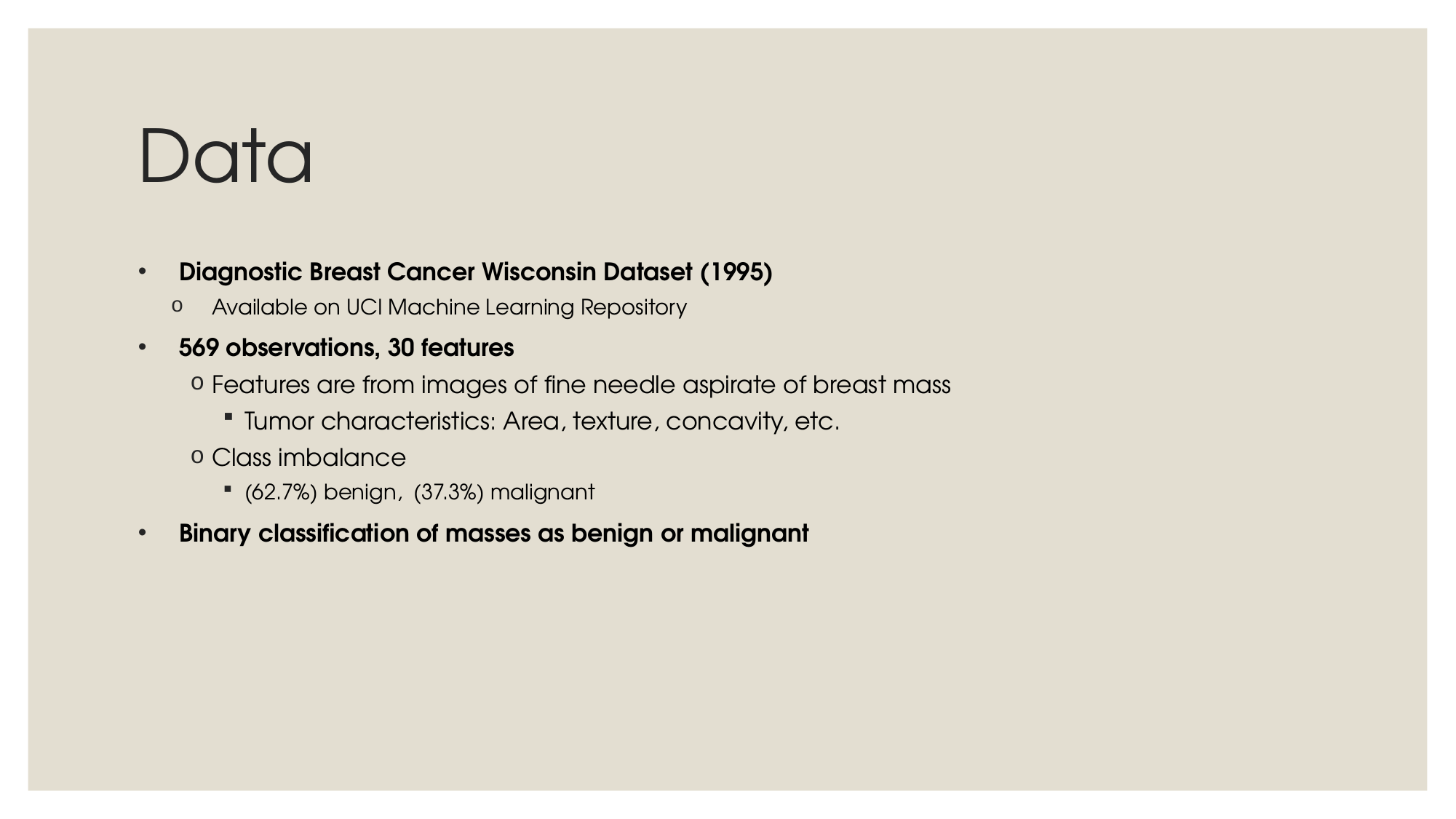

# Data
Diagnostic Breast Cancer Wisconsin Dataset (1995)
Available on UCI Machine Learning Repository
569 observations, 30 features
Features are from images of fine needle aspirate of breast mass
Tumor characteristics: Area, texture, concavity, etc.
Class imbalance
(62.7%) benign,  (37.3%) malignant
Binary classification of masses as benign or malignant